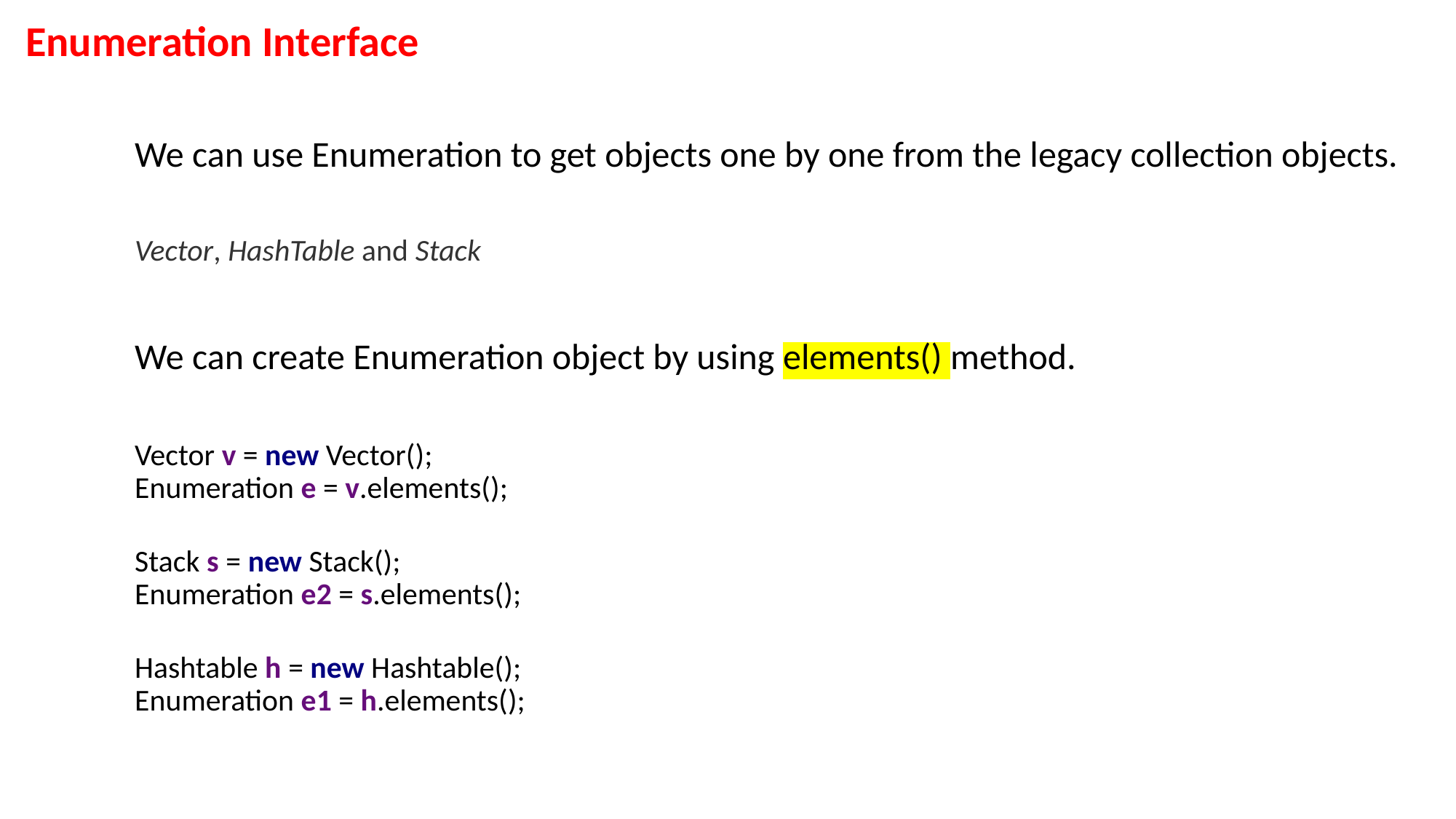

Enumeration Interface

	We can use Enumeration to get objects one by one from the legacy collection objects.
	Vector, HashTable and Stack

	We can create Enumeration object by using elements() method.

Vector v = new Vector();
Enumeration e = v.elements();
Stack s = new Stack();
Enumeration e2 = s.elements();
Hashtable h = new Hashtable();
Enumeration e1 = h.elements();